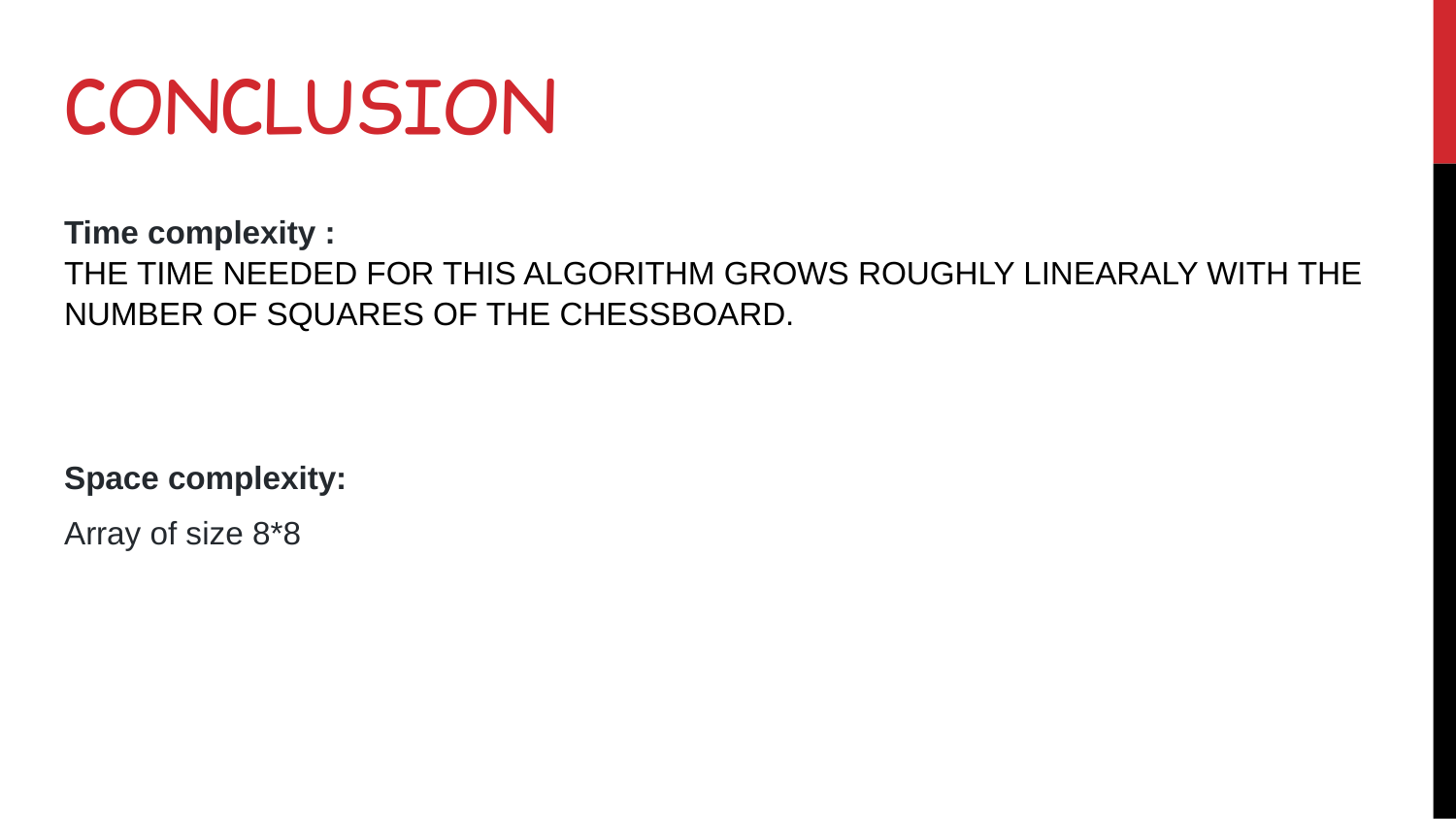

# CONCLUSION
Time complexity :
THE TIME NEEDED FOR THIS ALGORITHM GROWS ROUGHLY LINEARALY WITH THE NUMBER OF SQUARES OF THE CHESSBOARD.

Space complexity:
Array of size 8*8